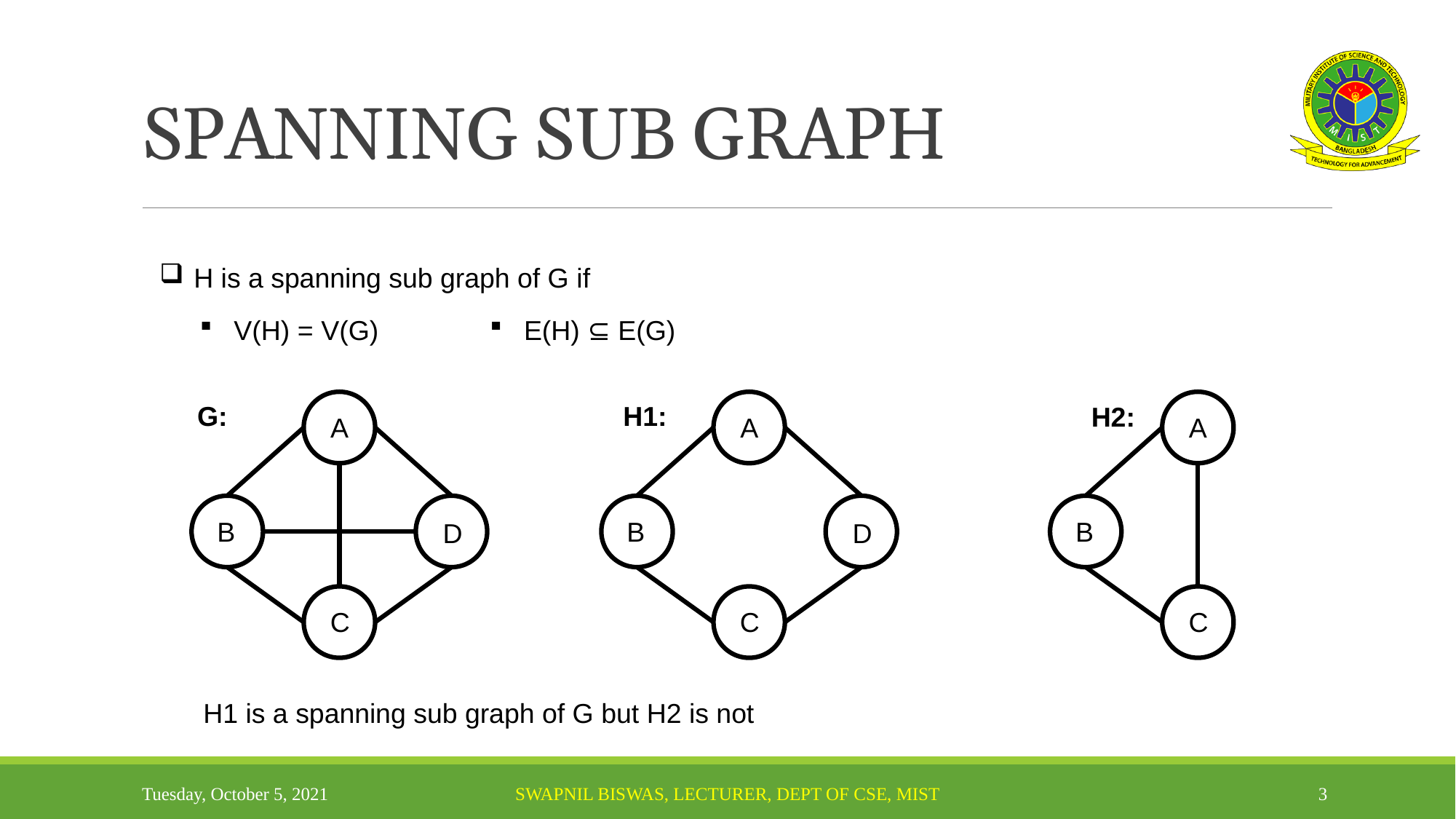

# SPANNING SUB GRAPH
H is a spanning sub graph of G if
V(H) = V(G)
E(H) ⊆ E(G)

G:
H1:
H2:
A
A
A

B
B
B
D
D

C
C
C
H1 is a spanning sub graph of G but H2 is not
Tuesday, October 5, 2021
Swapnil Biswas, Lecturer, Dept of CSE, MIST
3